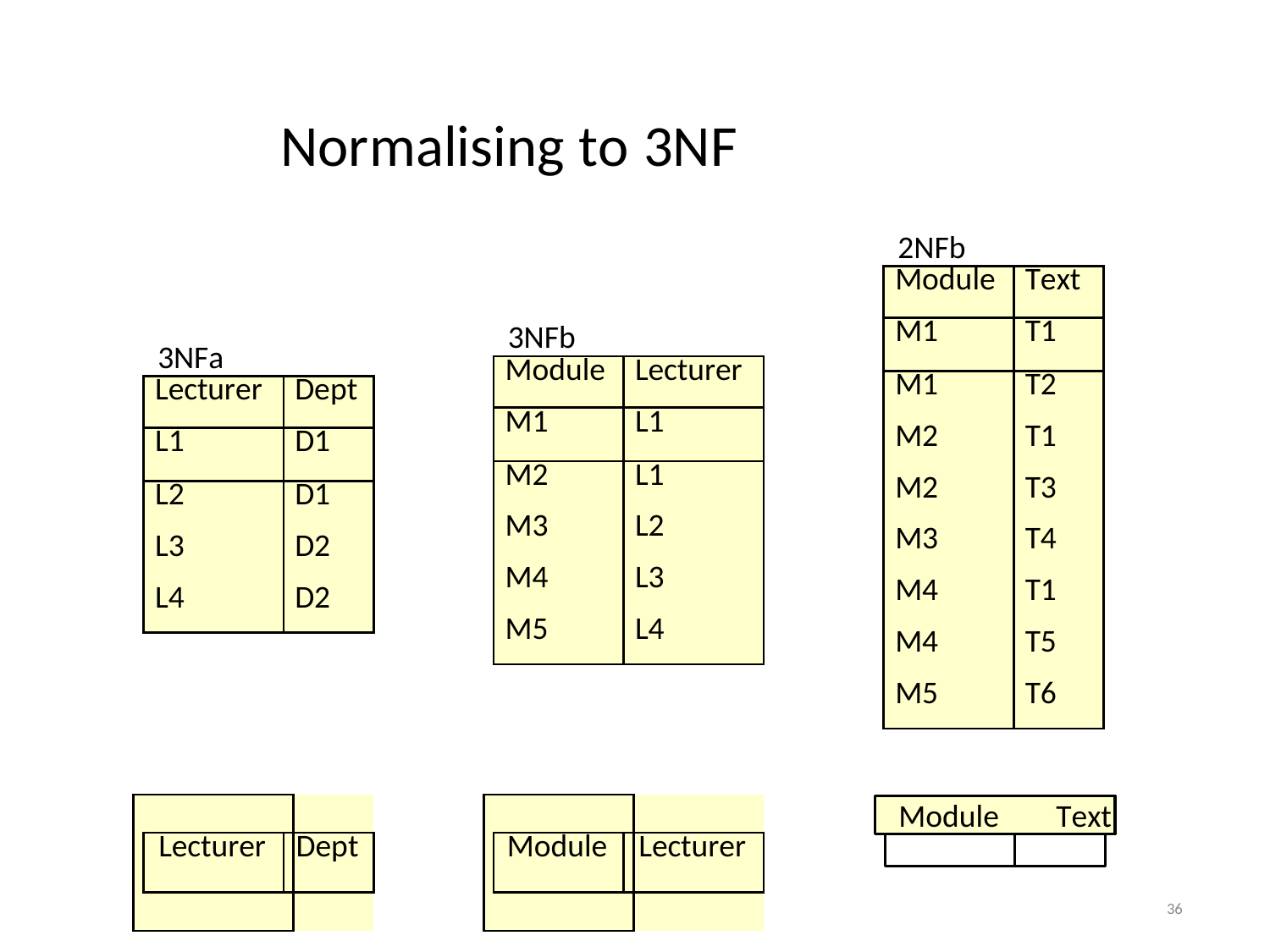

# Normalising to 3NF
2NFb
| Module | Text |
| --- | --- |
| M1 | T1 |
| M1 | T2 |
| M2 | T1 |
| M2 | T3 |
| M3 | T4 |
| M4 | T1 |
| M4 | T5 |
| M5 | T6 |
3NFb
3NFa
| Module | Lecturer |
| --- | --- |
| M1 | L1 |
| M2 | L1 |
| M3 | L2 |
| M4 | L3 |
| M5 | L4 |
| Lecturer | Dept |
| --- | --- |
| L1 | D1 |
| L2 | D1 |
| L3 | D2 |
| L4 | D2 |
|  |  |  |  |
| --- | --- | --- | --- |
|  | Lecturer |  | Dept |
|  |  |  |  |
|  |  |  |  |
| --- | --- | --- | --- |
|  | Module |  | Lecturer |
|  |  |  |  |
Module	Text

36